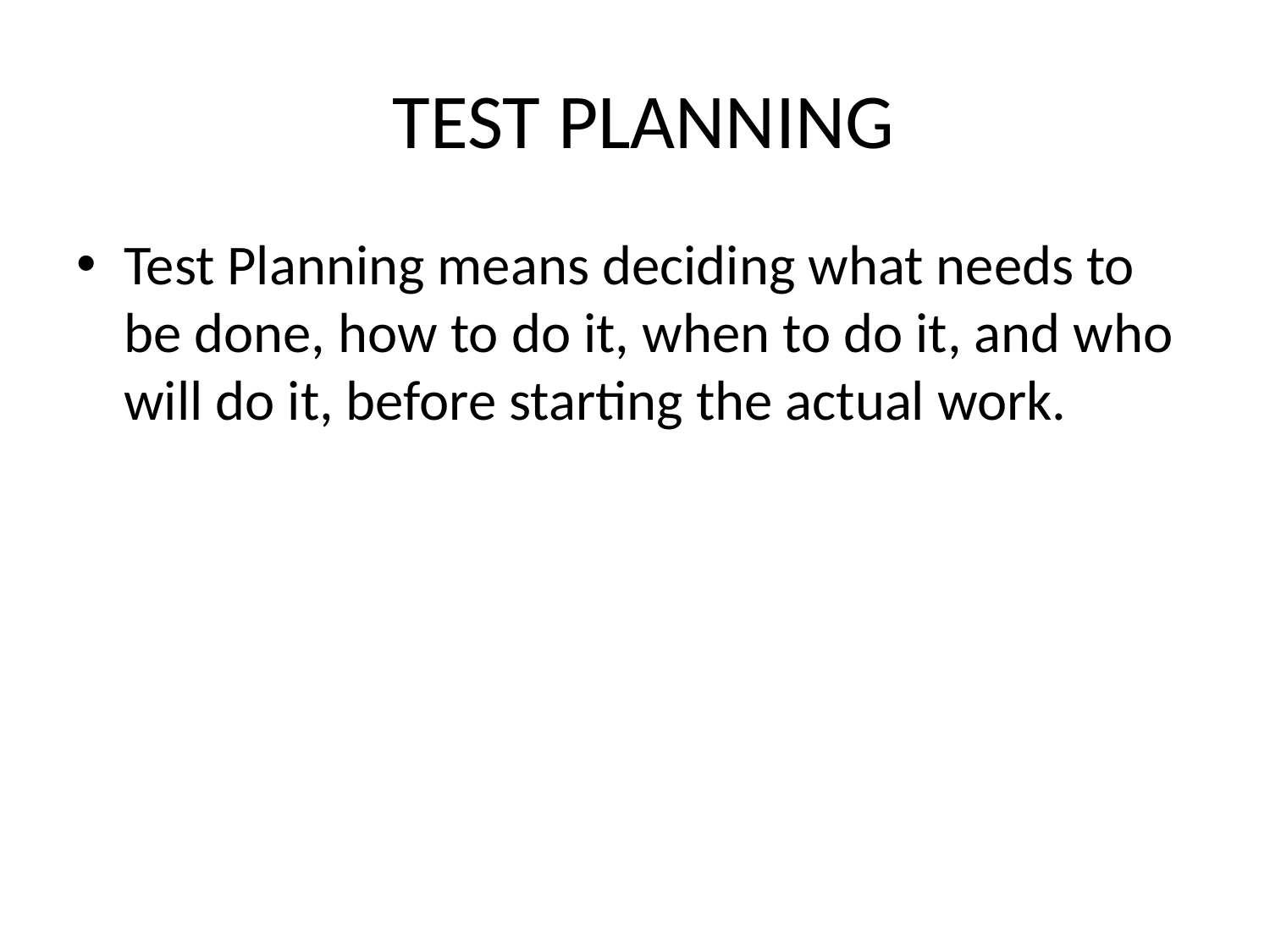

# TEST PLANNING
Test Planning means deciding what needs to be done, how to do it, when to do it, and who will do it, before starting the actual work.